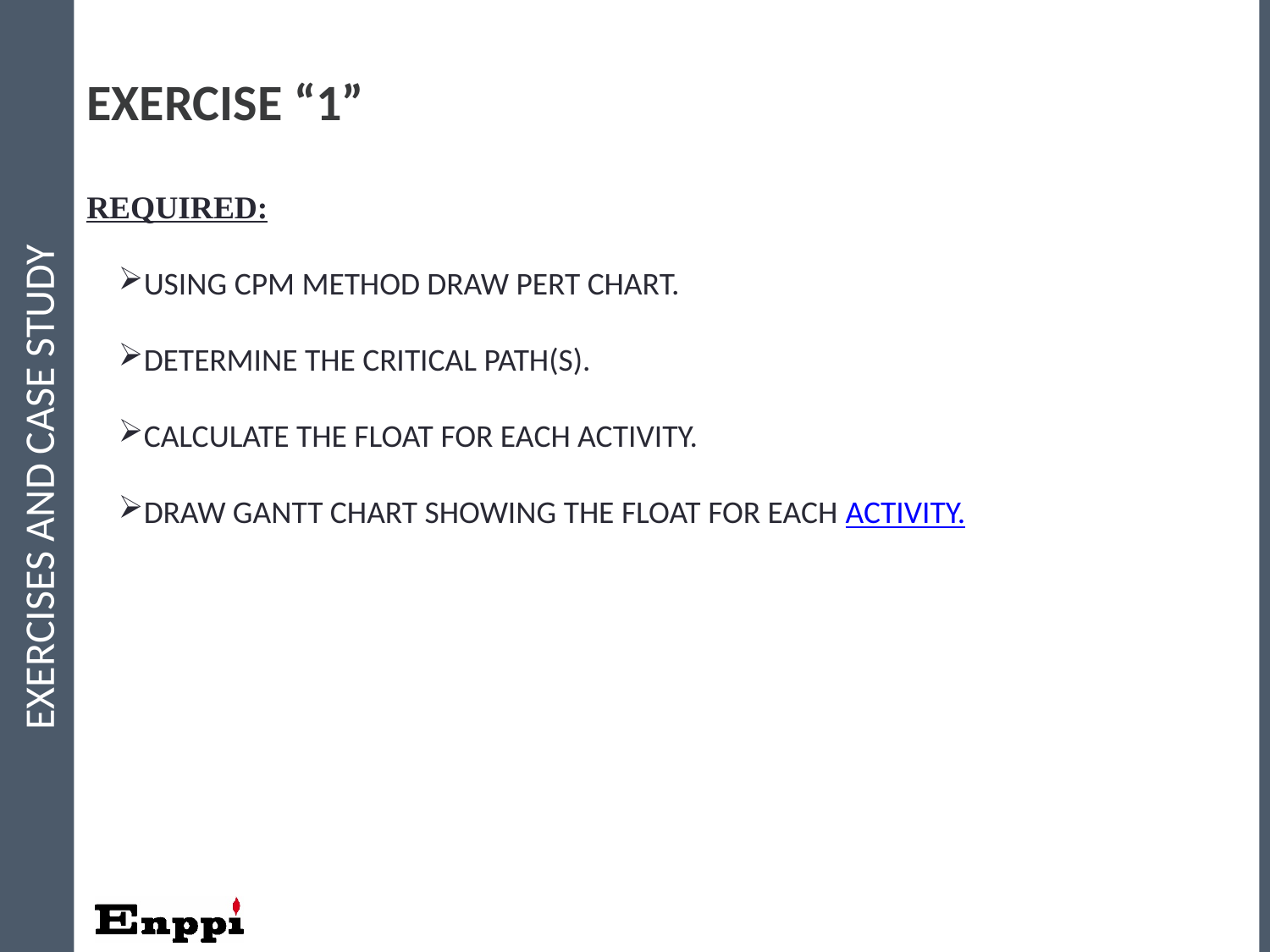

EXERCISES AND CASE STUDY
EXERCISE “1”
#
REQUIRED:
USING CPM METHOD DRAW PERT CHART.
DETERMINE THE CRITICAL PATH(S).
CALCULATE THE FLOAT FOR EACH ACTIVITY.
DRAW GANTT CHART SHOWING THE FLOAT FOR EACH ACTIVITY.